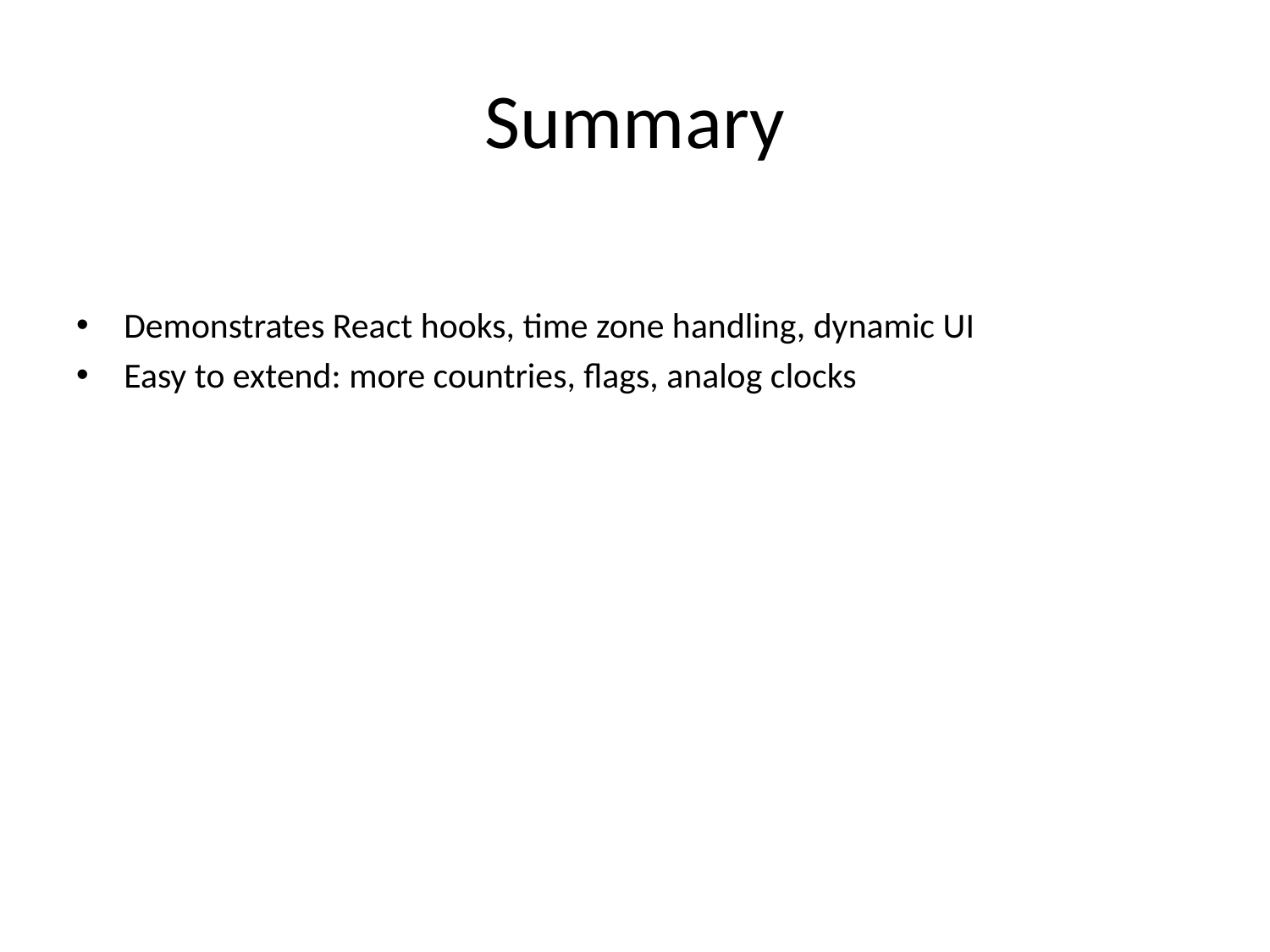

# Summary

Demonstrates React hooks, time zone handling, dynamic UI
Easy to extend: more countries, flags, analog clocks